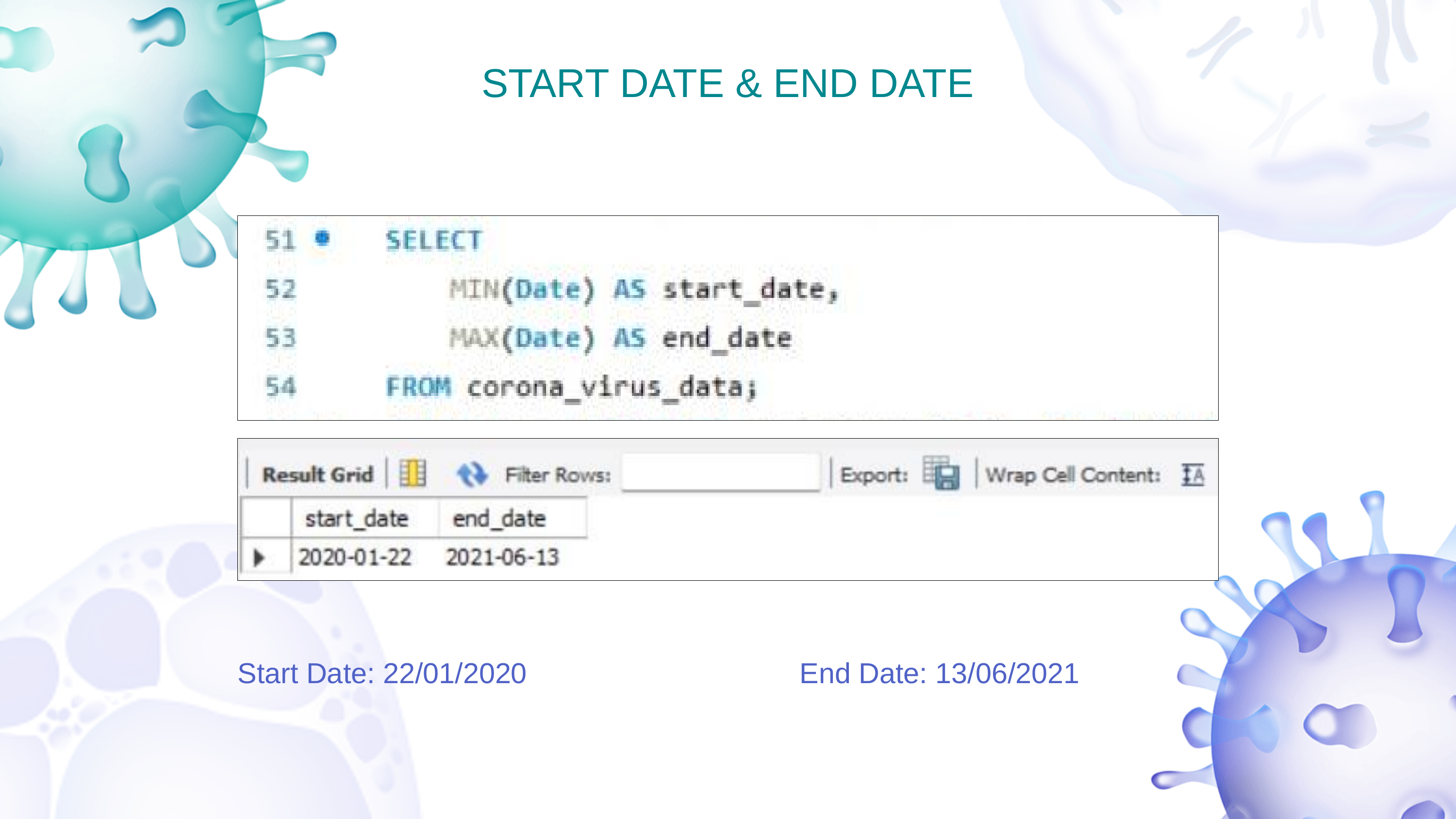

START DATE & END DATE

Start Date: 22/01/2020
End Date: 13/06/2021